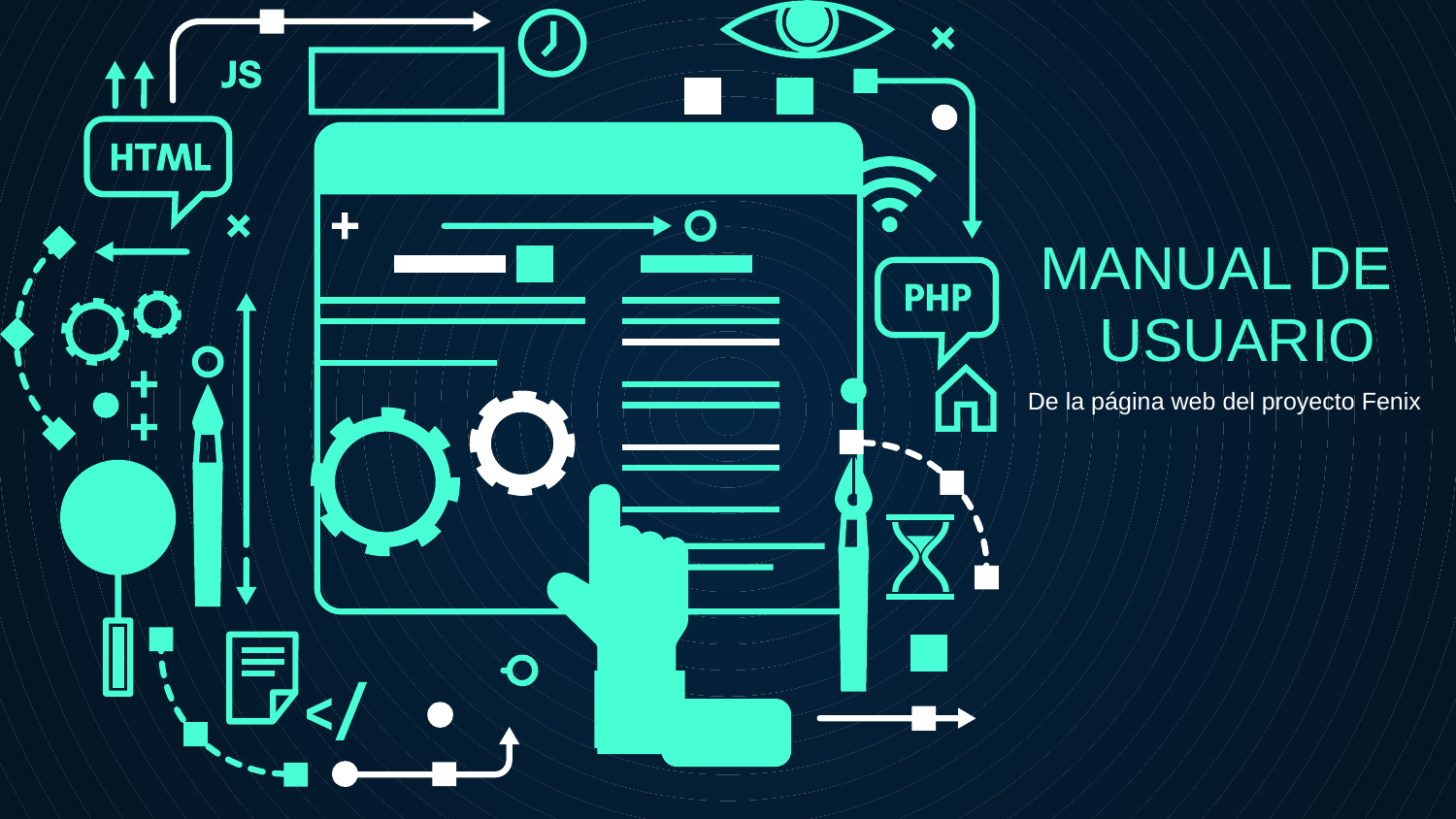

# MANUAL DE USUARIO

De la página web del proyecto Fenix